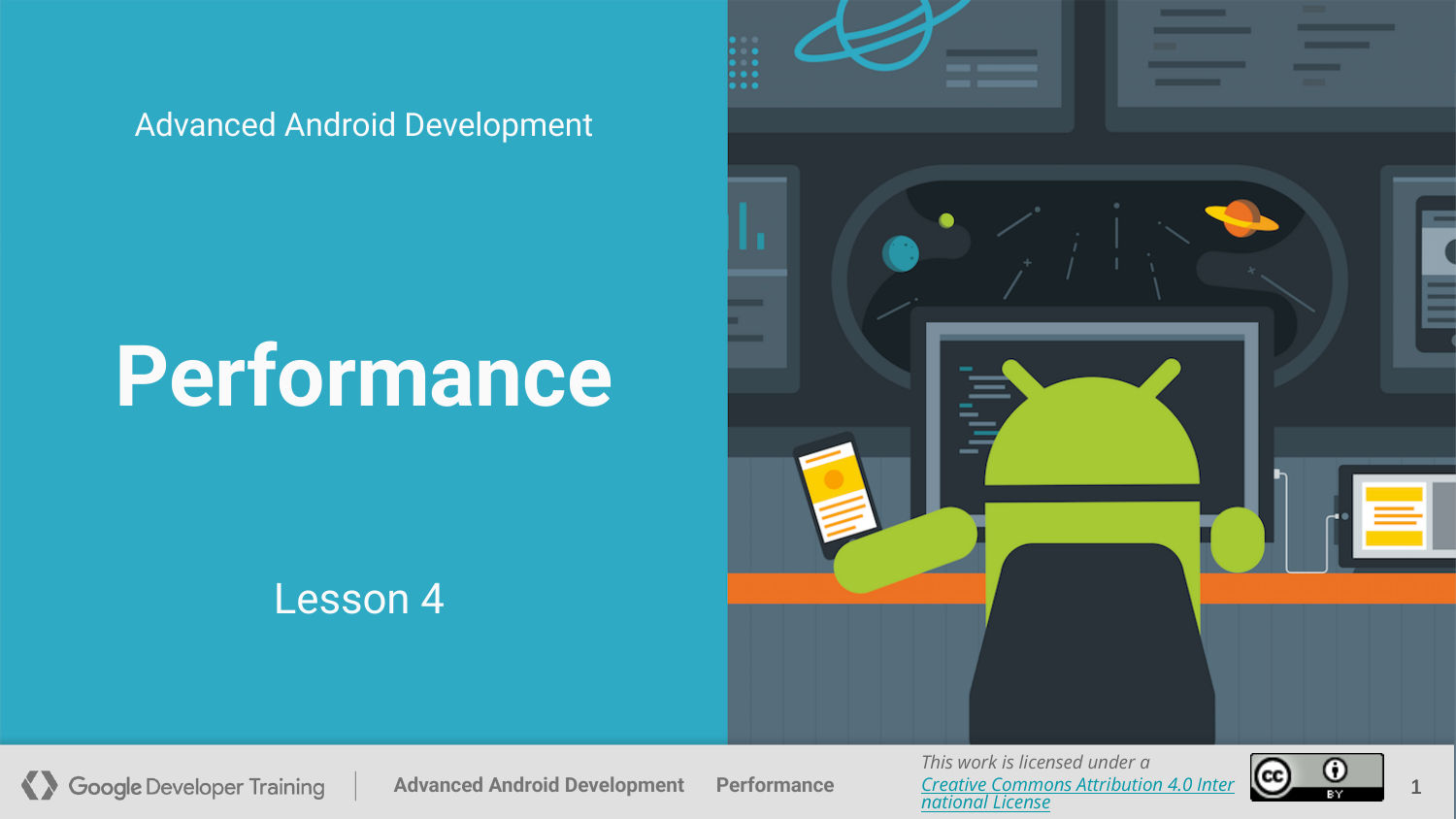

Advanced Android Development
# Performance
Lesson 4
1
1
1